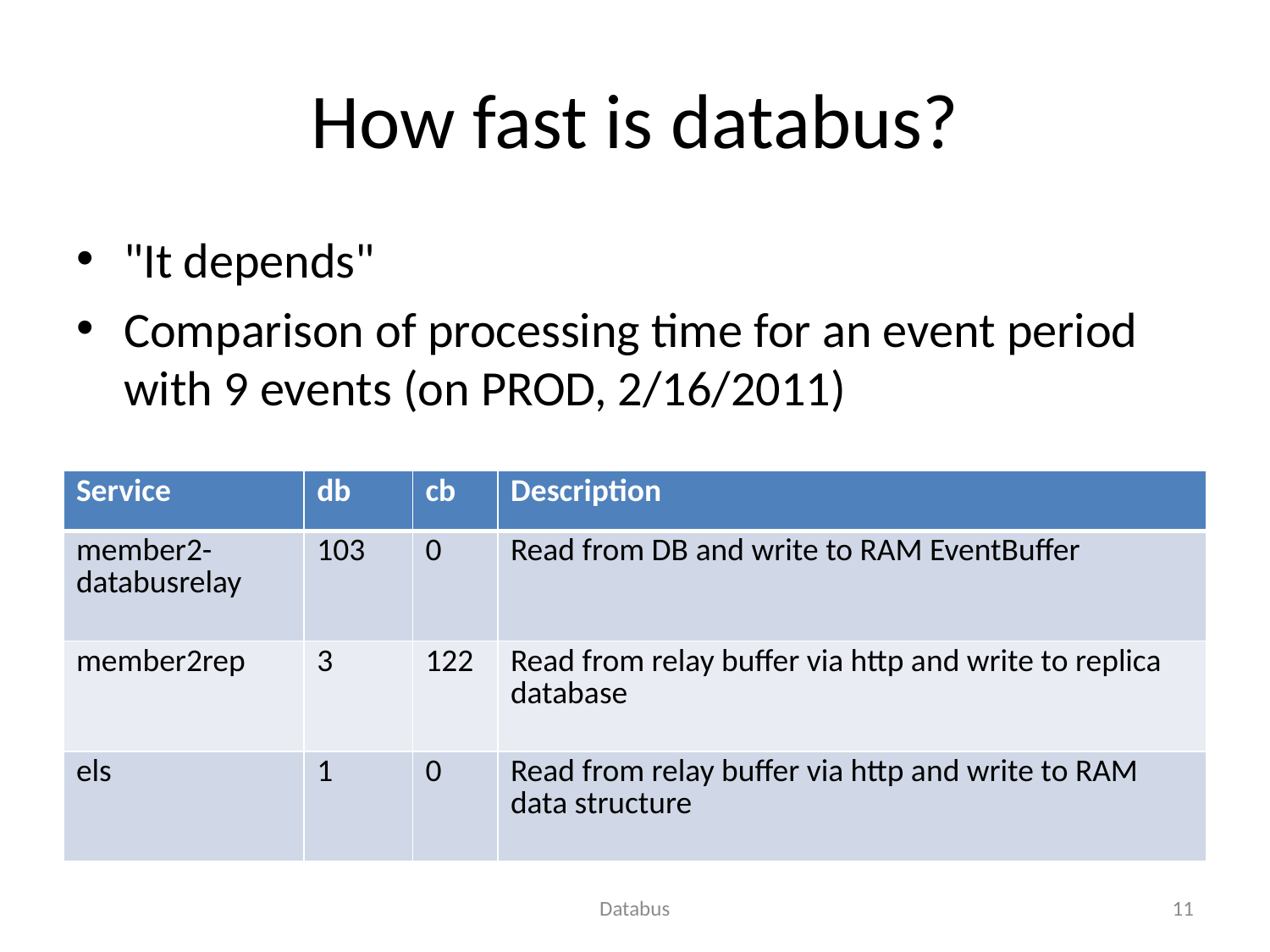

# How fast is databus?
"It depends"
Comparison of processing time for an event period with 9 events (on PROD, 2/16/2011)

| Service | db | cb | Description |
| --- | --- | --- | --- |
| member2- databusrelay | 103 | 0 | Read from DB and write to RAM EventBuffer |
| member2rep | 3 | 122 | Read from relay buffer via http and write to replica database |
| els | 1 | 0 | Read from relay buffer via http and write to RAM data structure |
Databus
11